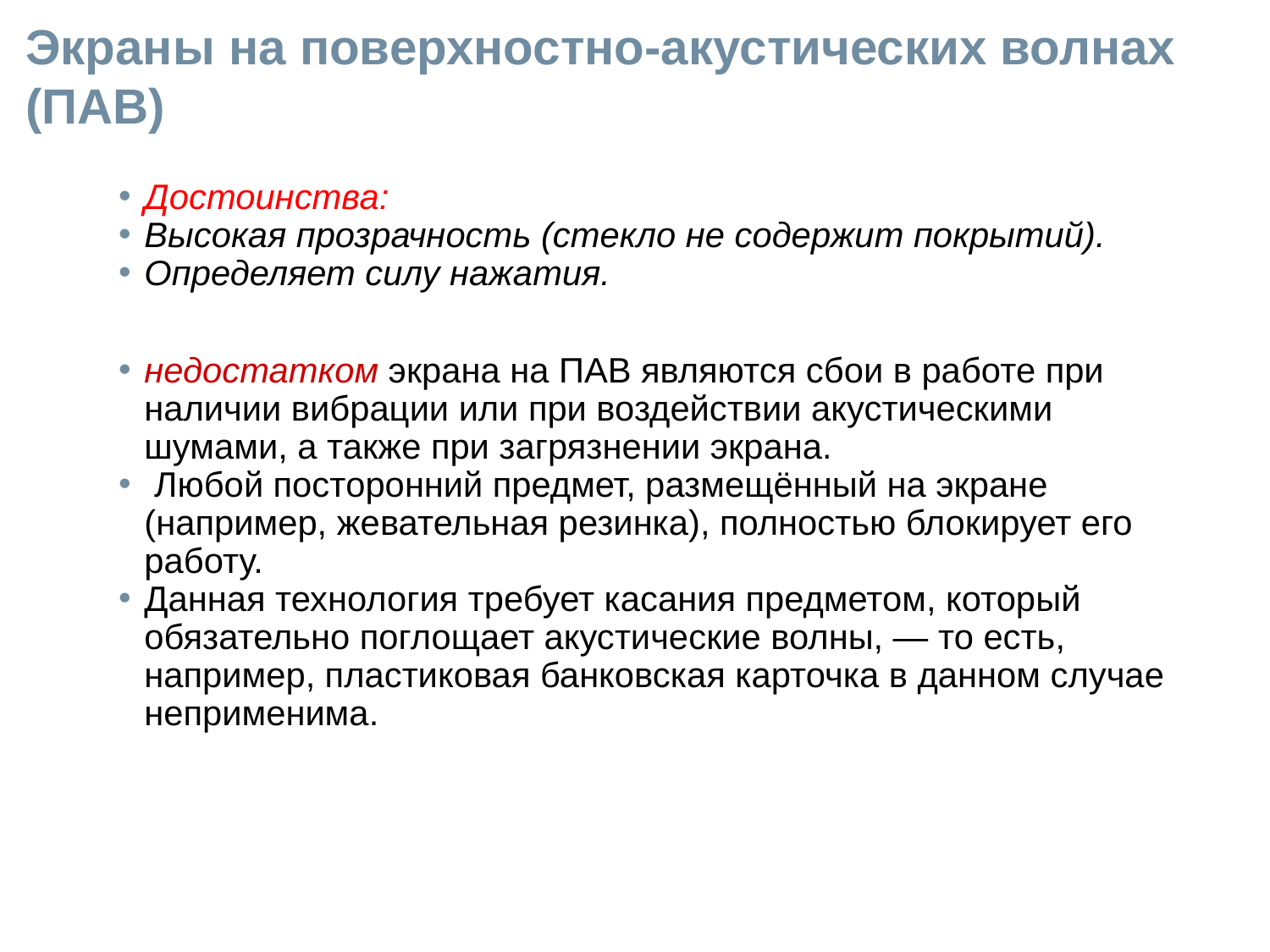

Экраны на поверхностно-акустических волнах (ПАВ)

Достоинства:
Высокая прозрачность (стекло не содержит покрытий).
Определяет силу нажатия.

недостатком экрана на ПАВ являются сбои в работе при наличии вибрации или при воздействии акустическими шумами, а также при загрязнении экрана.
 Любой посторонний предмет, размещённый на экране (например, жевательная резинка), полностью блокирует его работу.
Данная технология требует касания предметом, который обязательно поглощает акустические волны, — то есть, например, пластиковая банковская карточка в данном случае неприменима.